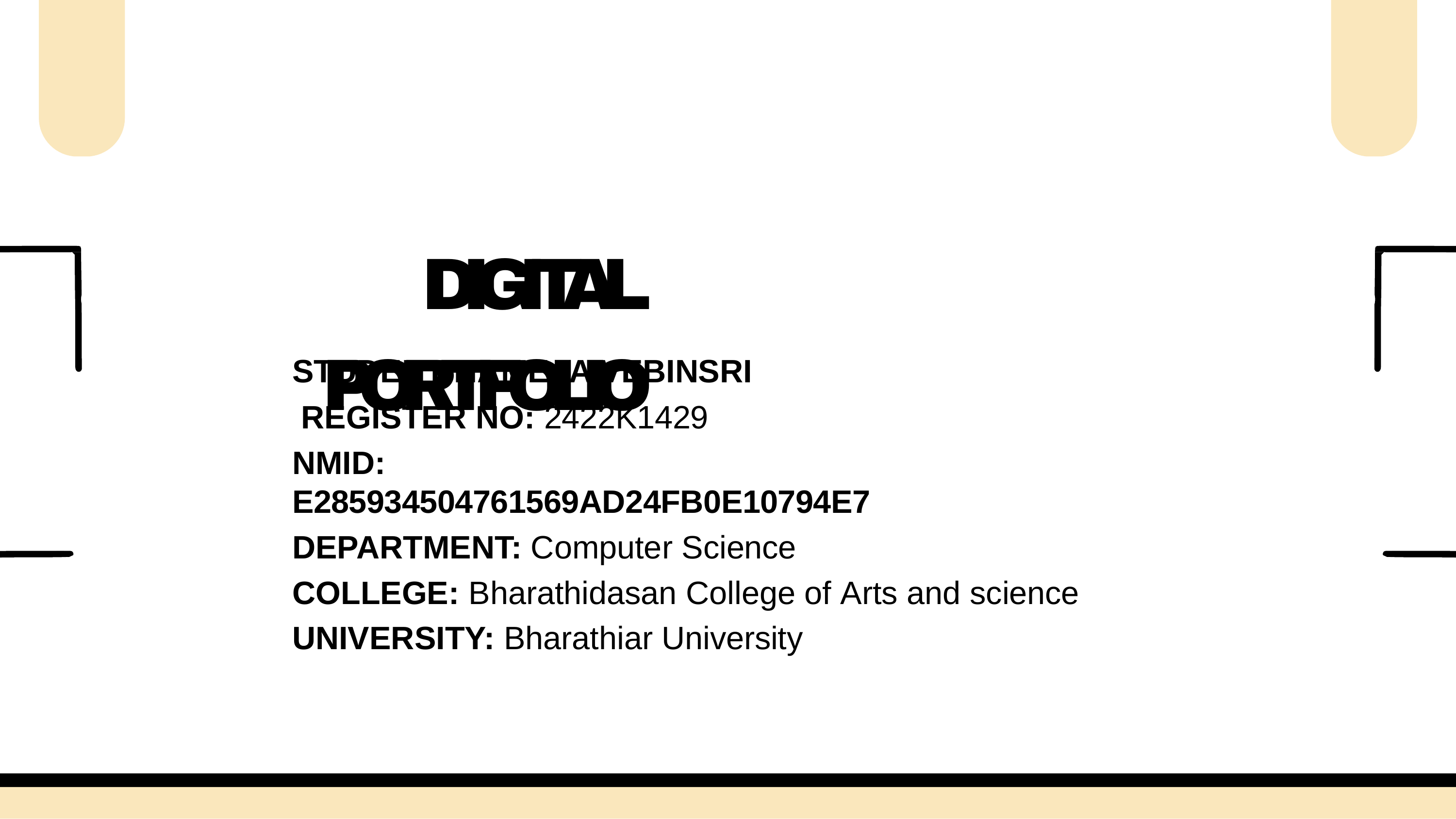

# DIGITAL PORTFOLIO

STUDENT NAME: A VEBINSRI
 REGISTER NO: 2422K1429
NMID: E285934504761569AD24FB0E10794E7
DEPARTMENT: Computer Science
COLLEGE: Bharathidasan College of Arts and science UNIVERSITY: Bharathiar University